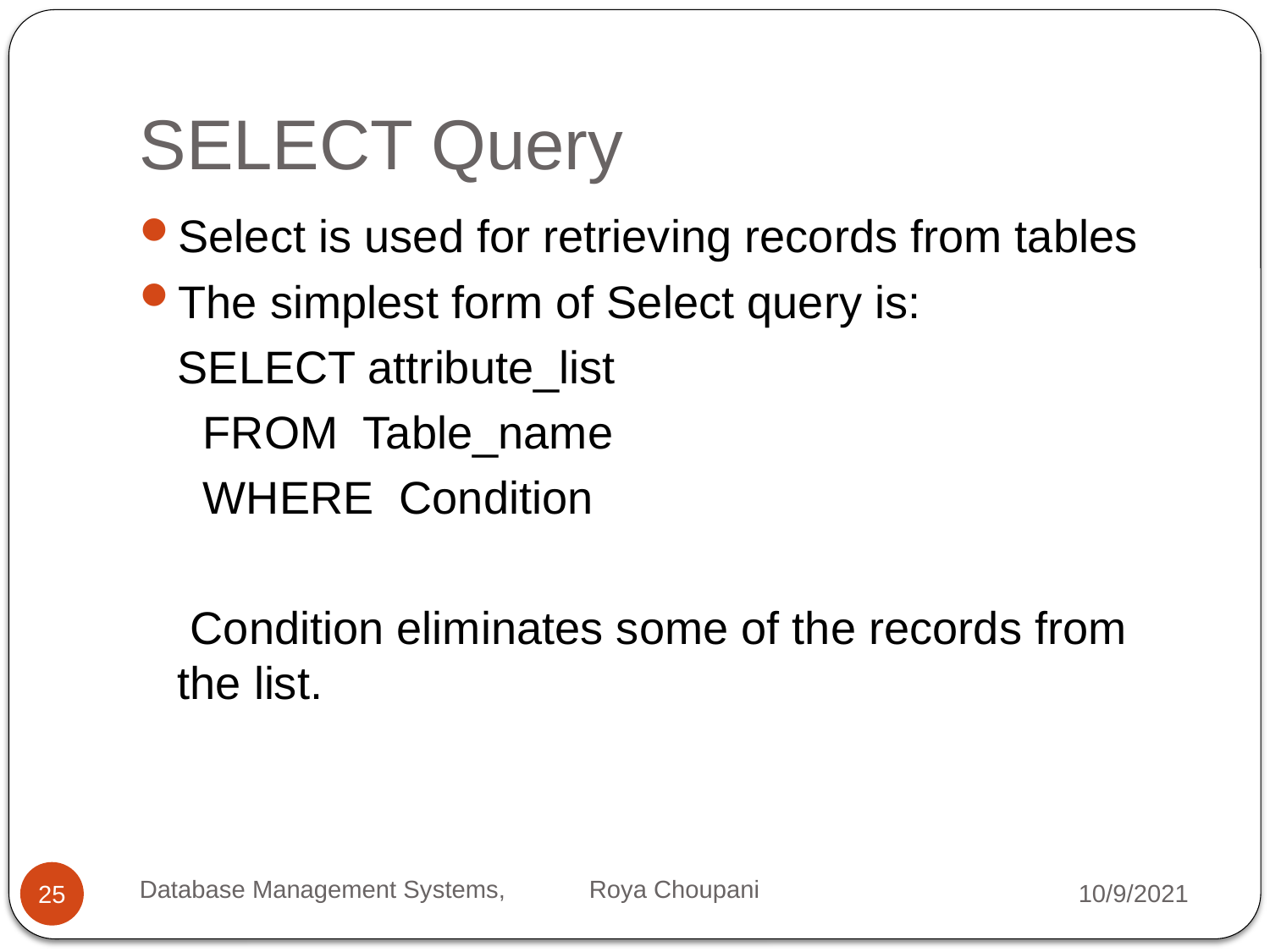

# SELECT Query
Select is used for retrieving records from tables
The simplest form of Select query is:
	SELECT attribute_list
     FROM  Table_name
     WHERE  Condition

    Condition eliminates some of the records from the list.
Database Management Systems,            Roya Choupani
10/9/2021
25